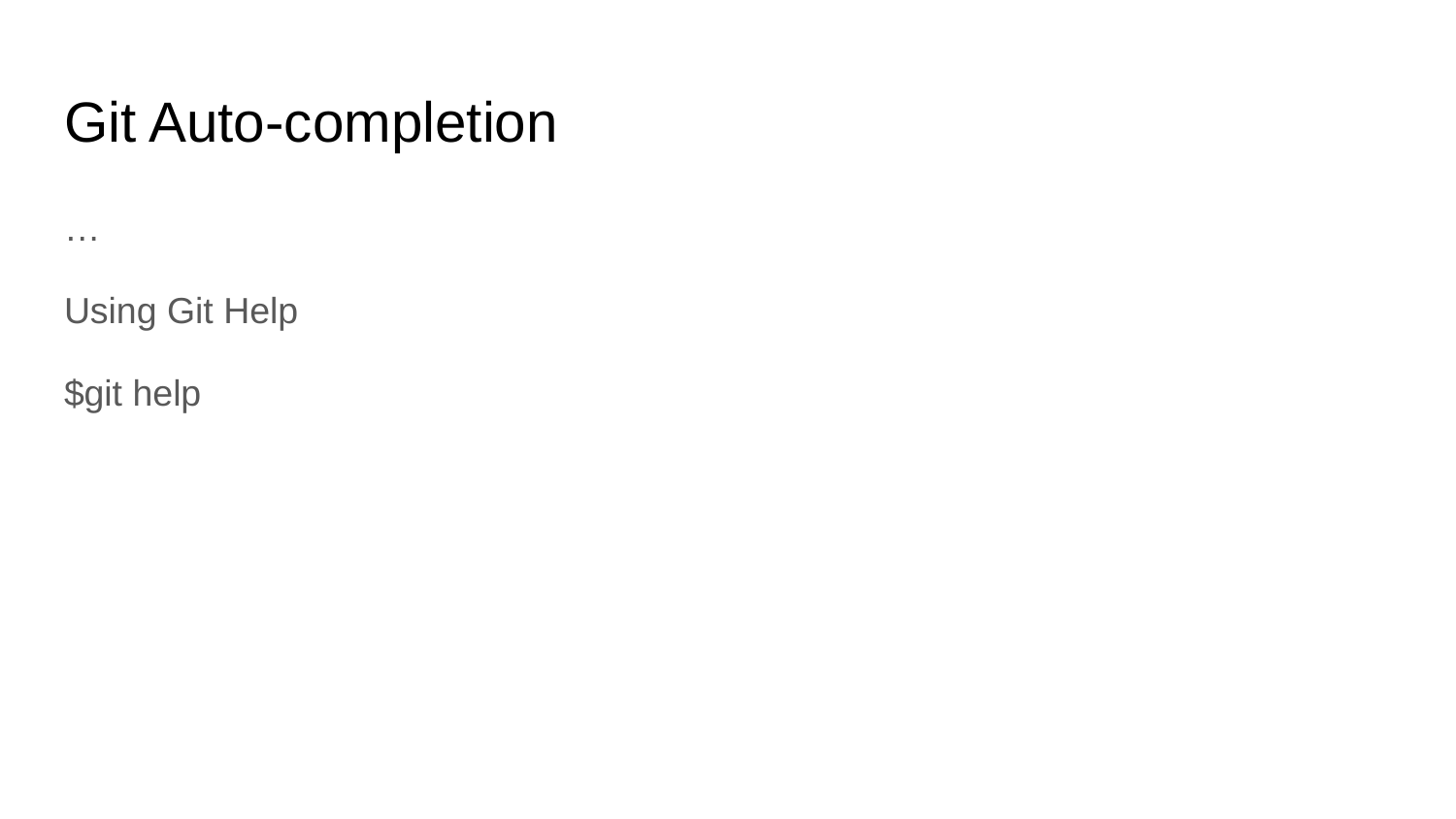

# Git Auto-completion
…
Using Git Help
$git help